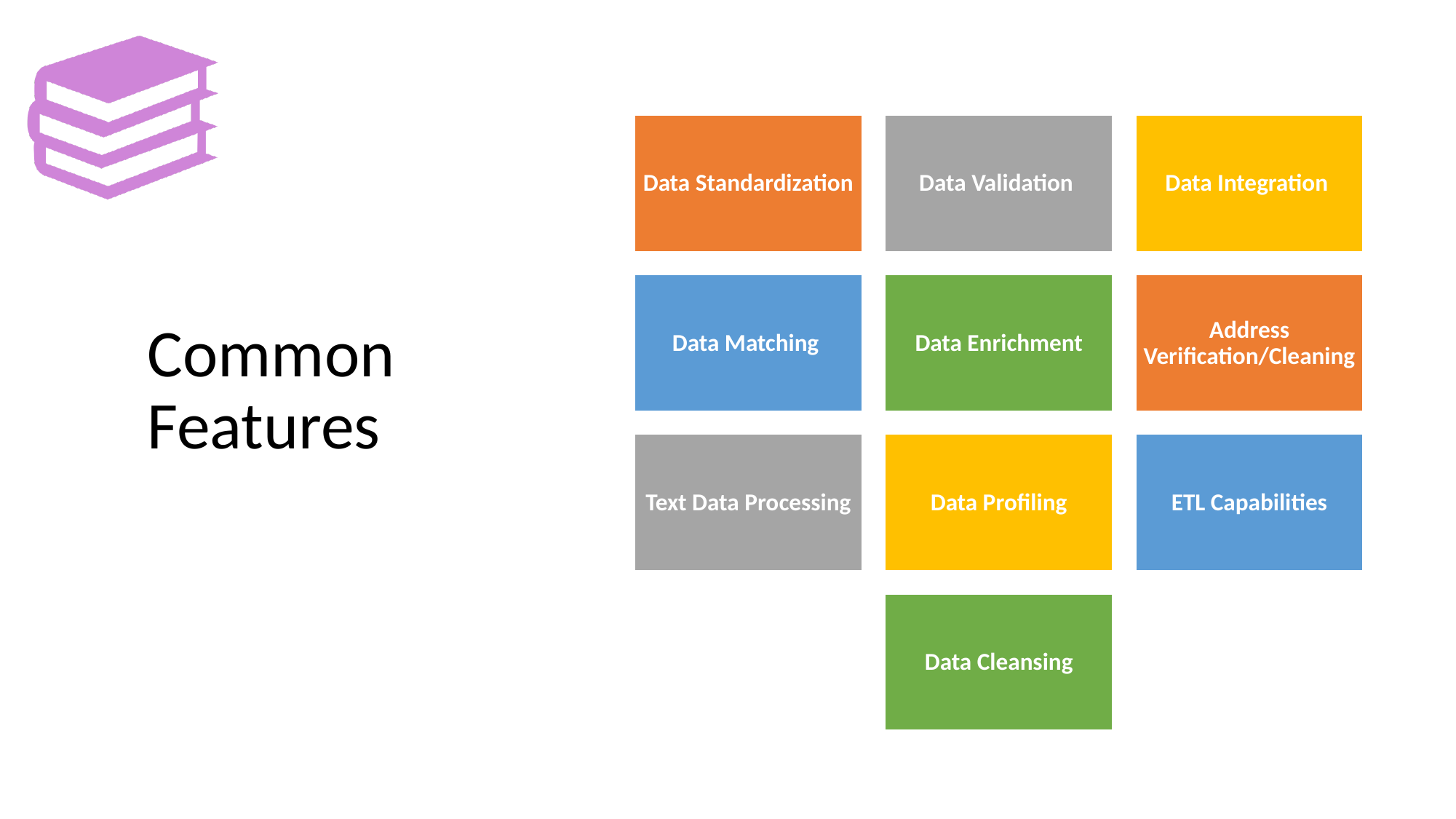

Data Standardization
Data Validation
Data Integration
Data Matching
Data Enrichment
Address Verification/Cleaning
Text Data Processing
Data Profiling
ETL Capabilities
Data Cleansing
# Common Features